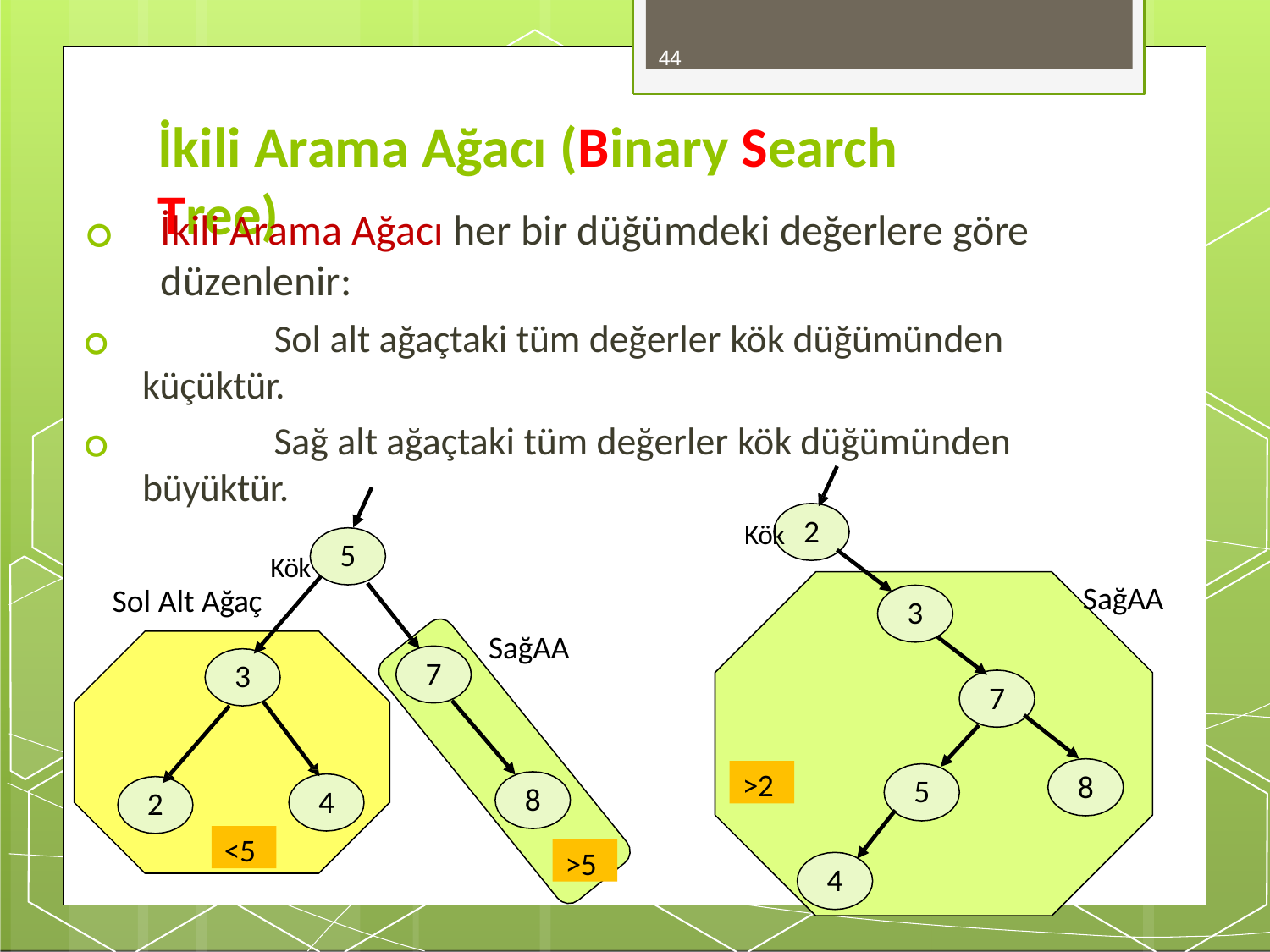

44
# İkili Arama Ağacı (Binary Search Tree)
🞇	İkili Arama Ağacı her bir düğümdeki değerlere göre düzenlenir:
🞇	Sol alt ağaçtaki tüm değerler kök düğümünden küçüktür.
🞇	Sağ alt ağaçtaki tüm değerler kök düğümünden büyüktür.
Kök
Kök

2

5

SağAA
Sol Alt Ağaç
3
SağAA

7
3

7

>2

8
5

8
4
2
<5
>5

4